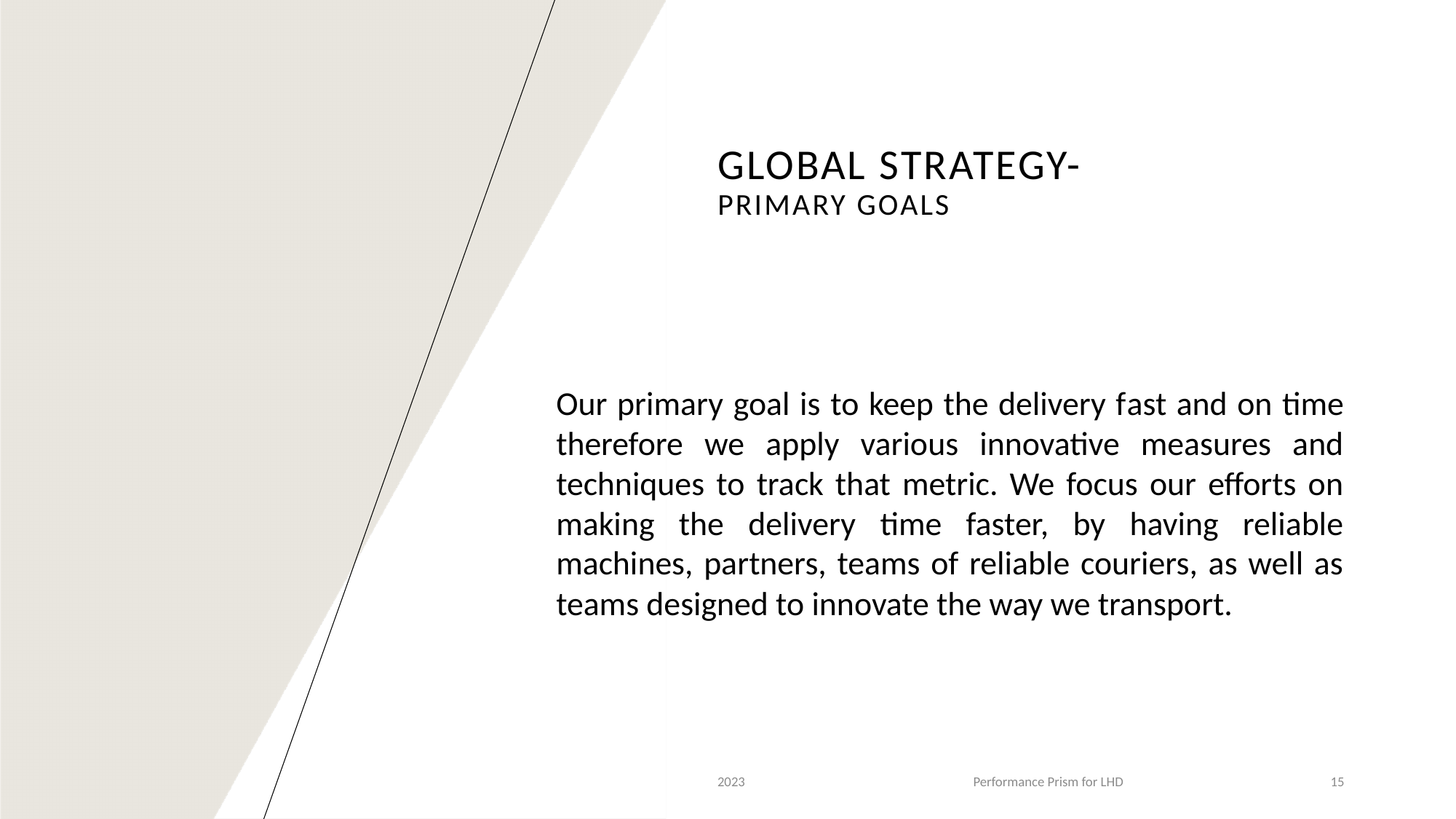

# Global Strategy-  Primary goals
Our primary goal is to keep the delivery fast and on time therefore we apply various innovative measures and techniques to track that metric. We focus our efforts on making the delivery time faster, by having reliable machines, partners, teams of reliable couriers, as well as teams designed to innovate the way we transport.
2023
Performance Prism for LHD
15